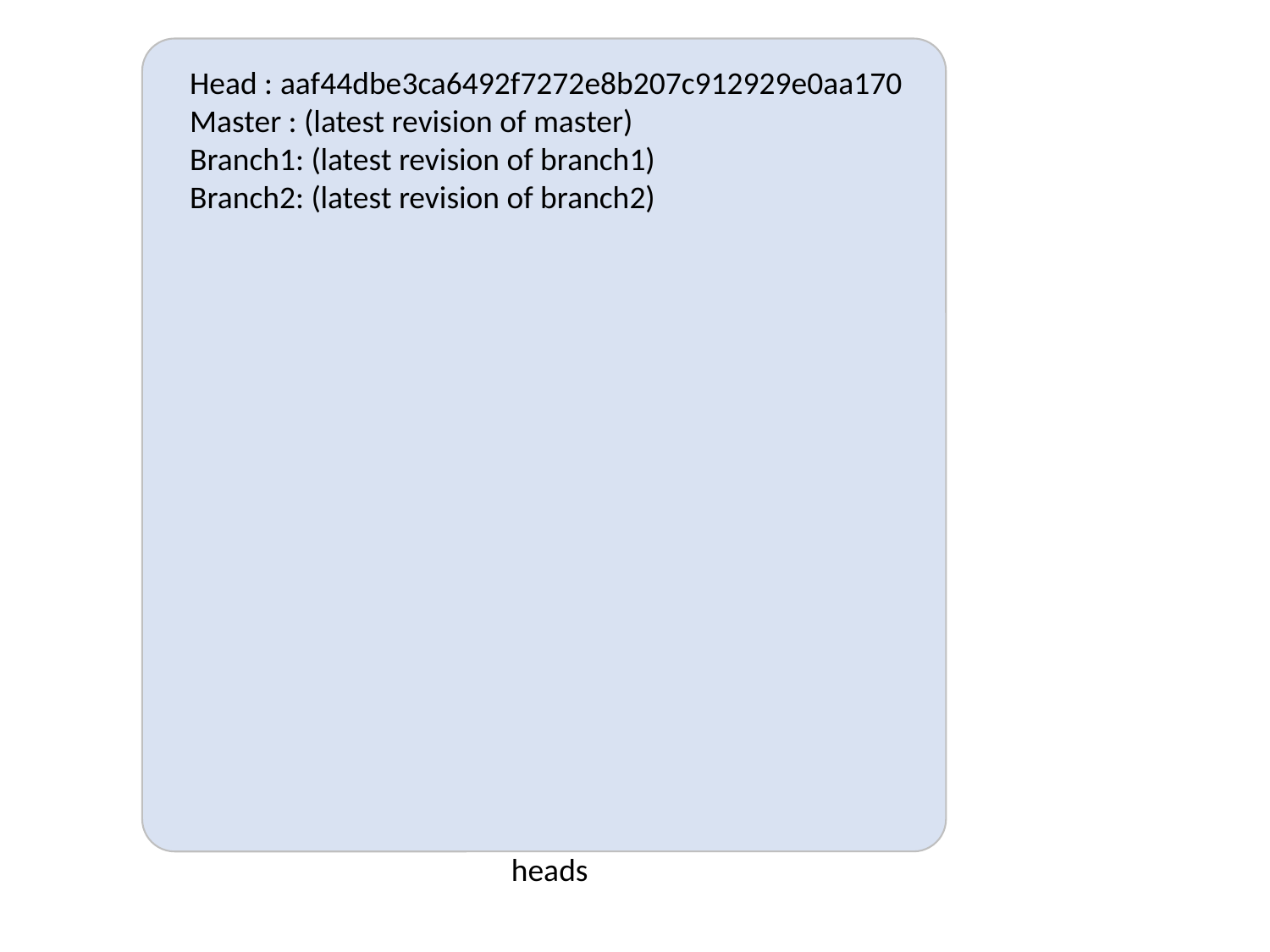

Head : aaf44dbe3ca6492f7272e8b207c912929e0aa170
Master : (latest revision of master)
Branch1: (latest revision of branch1)
Branch2: (latest revision of branch2)

heads